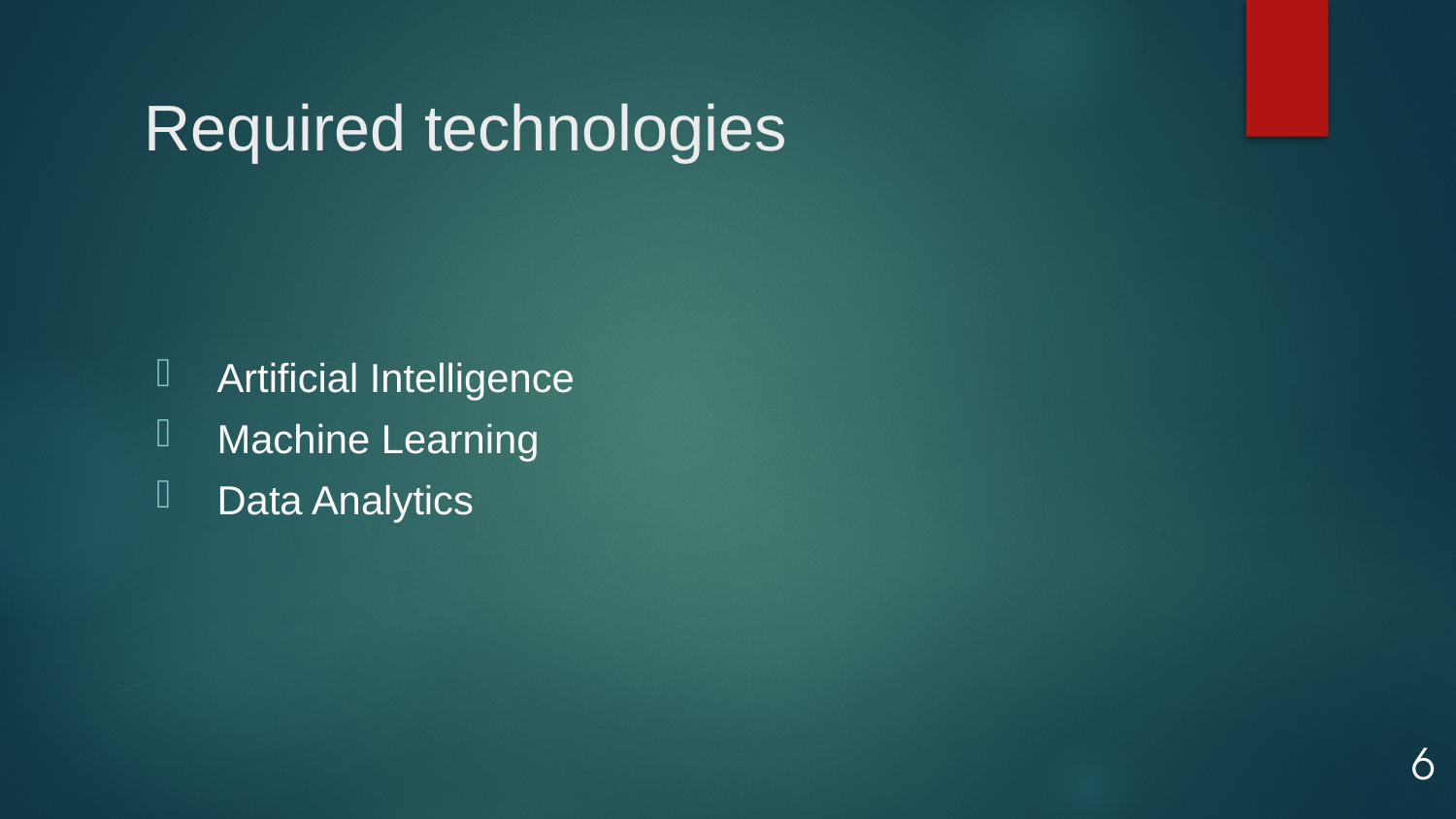

# Required technologies
Artificial Intelligence
Machine Learning
Data Analytics

6